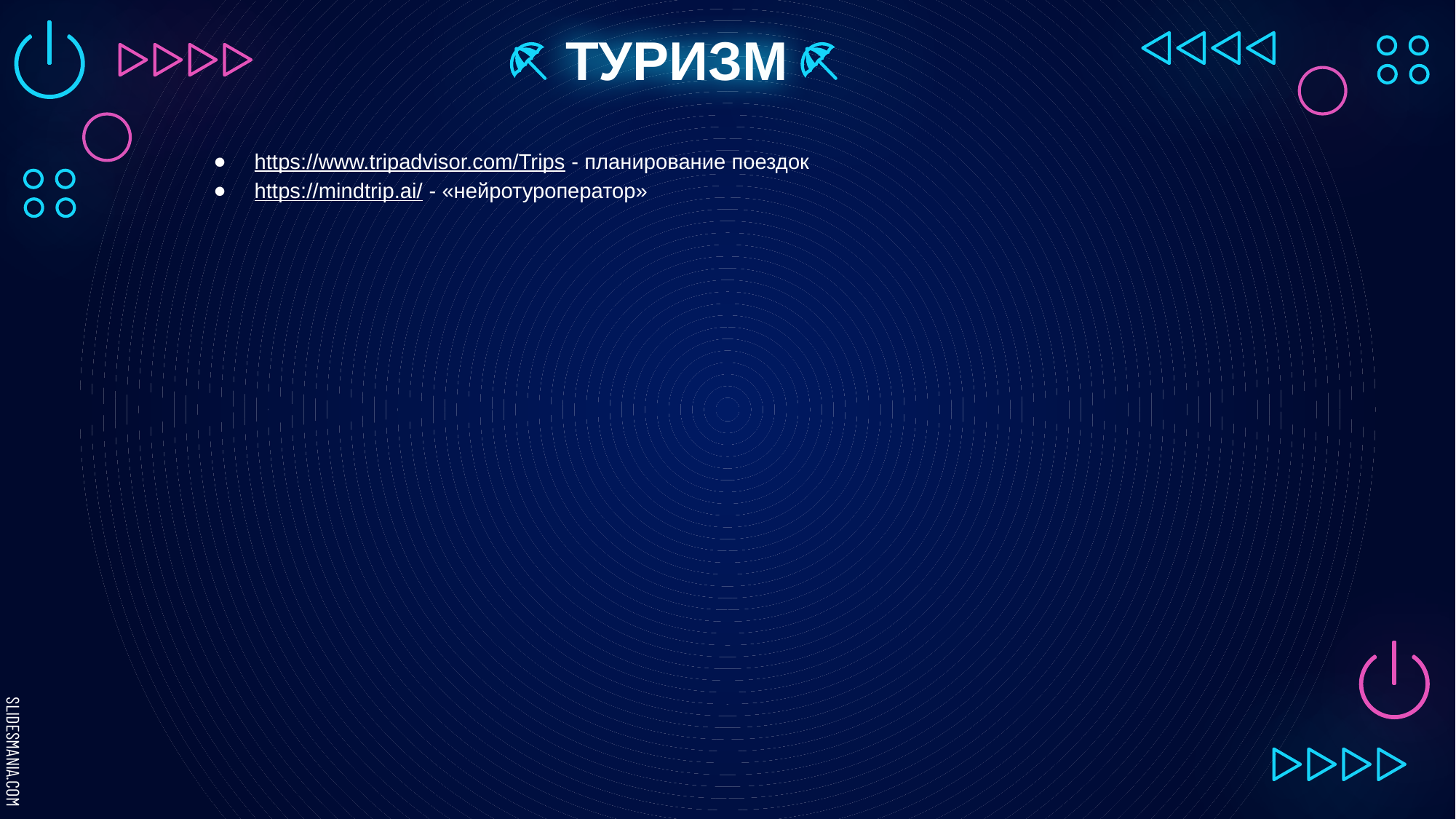

# ТУРИЗМ

https://www.tripadvisor.com/Trips - планирование поездок
https://mindtrip.ai/ - «нейротуроператор»